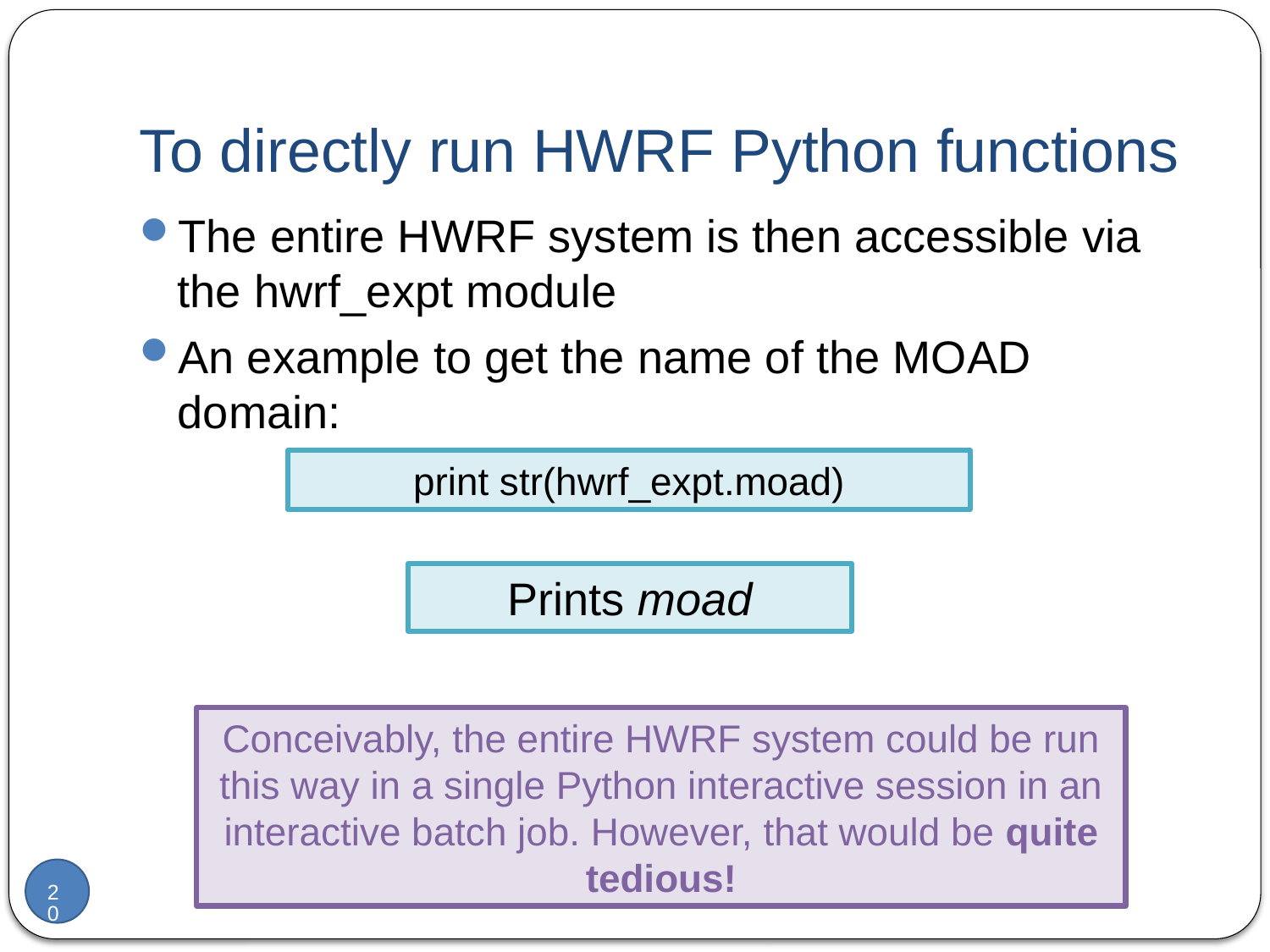

# To directly run HWRF Python functions
The entire HWRF system is then accessible via the hwrf_expt module
An example to get the name of the MOAD domain:
print str(hwrf_expt.moad)
Prints moad
Conceivably, the entire HWRF system could be run this way in a single Python interactive session in an interactive batch job. However, that would be quite tedious!